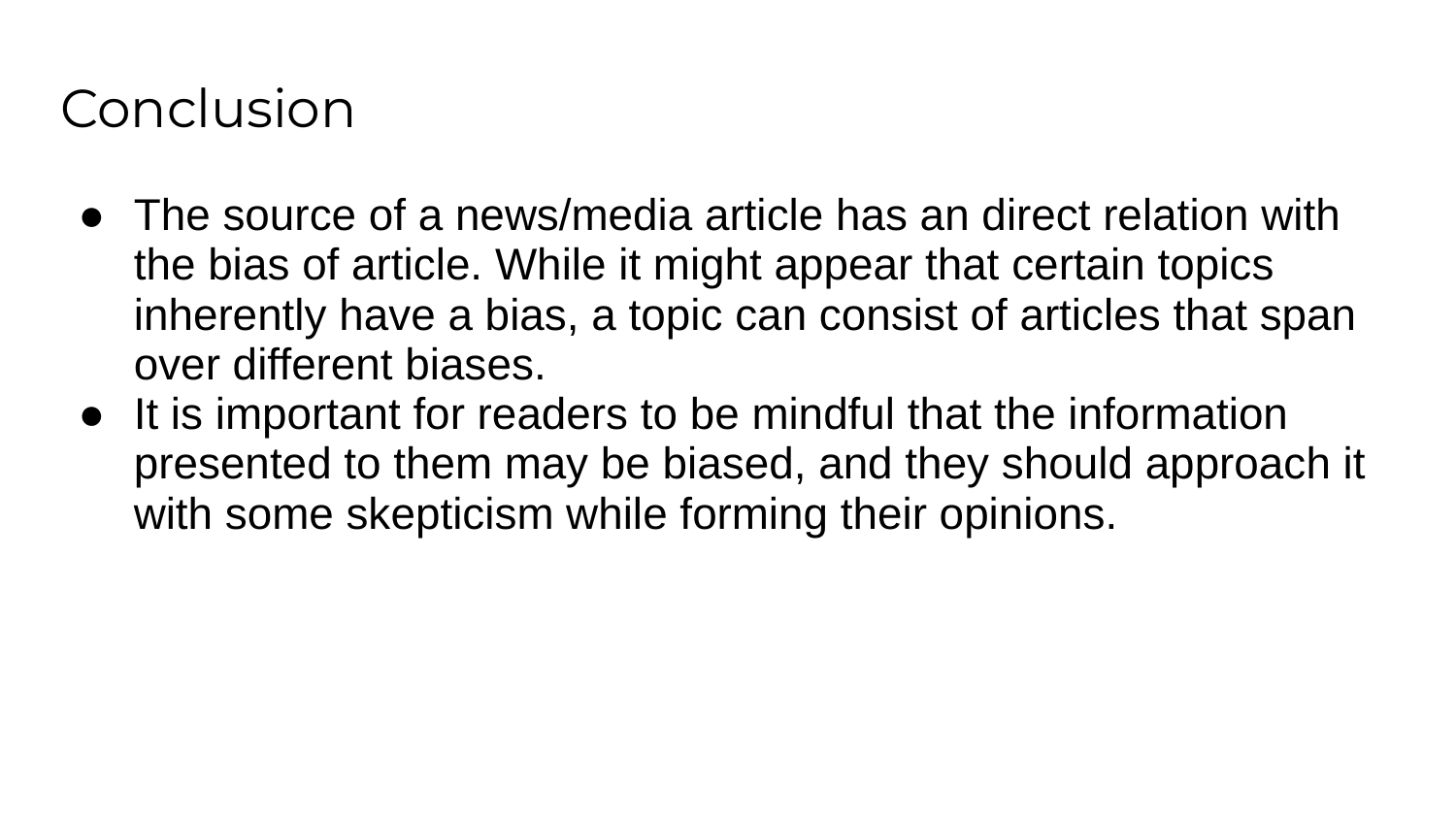

# Conclusion

The source of a news/media article has an direct relation with the bias of article. While it might appear that certain topics inherently have a bias, a topic can consist of articles that span over different biases.
It is important for readers to be mindful that the information presented to them may be biased, and they should approach it with some skepticism while forming their opinions.